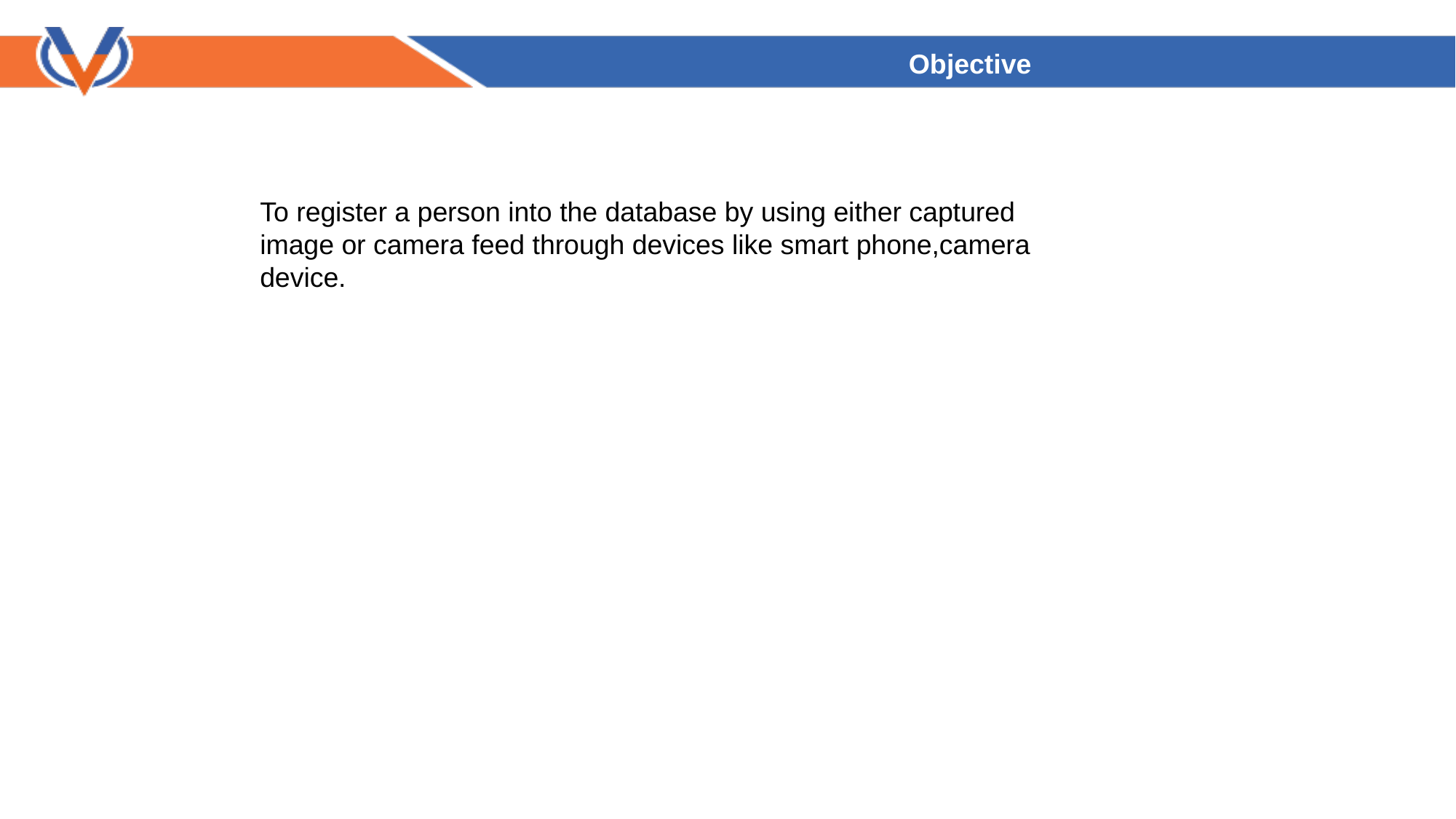

Objective
To register a person into the database by using either captured image or camera feed through devices like smart phone,camera device.